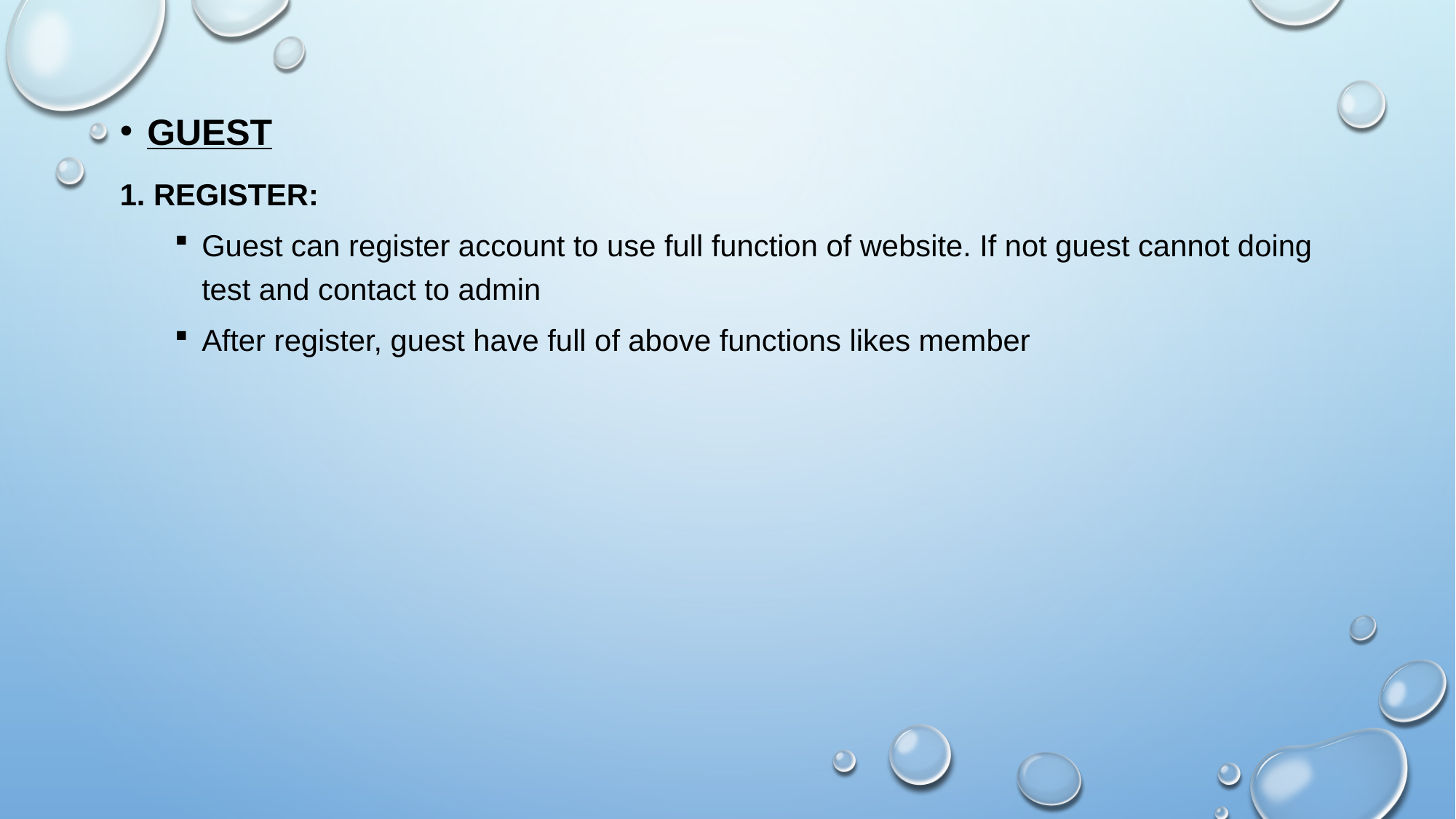

Guest
1. REGISTER:
Guest can register account to use full function of website. If not guest cannot doing test and contact to admin
After register, guest have full of above functions likes member